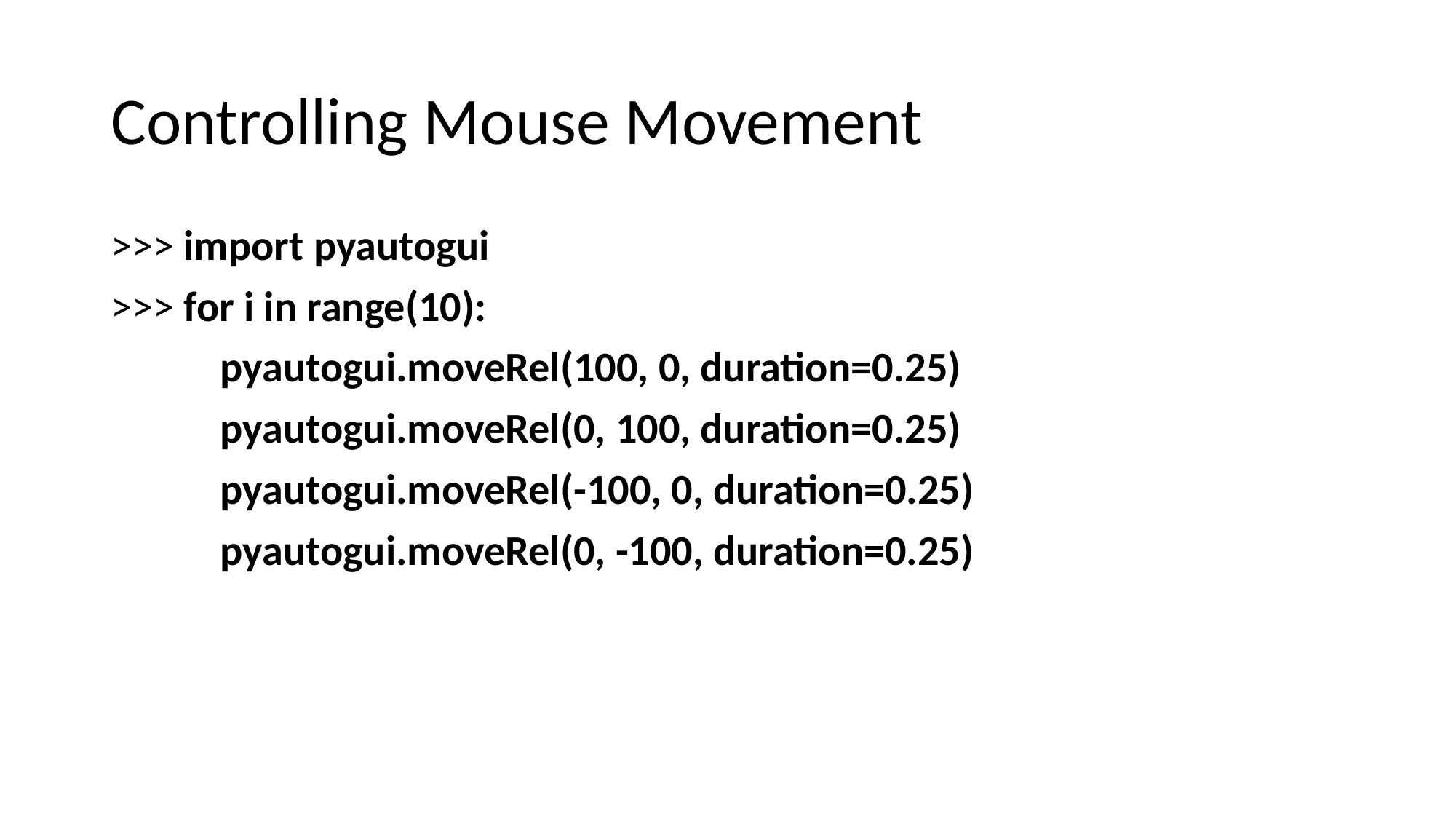

# Controlling Mouse Movement
>>> import pyautogui
>>> for i in range(10):
	pyautogui.moveRel(100, 0, duration=0.25)
	pyautogui.moveRel(0, 100, duration=0.25)
	pyautogui.moveRel(-100, 0, duration=0.25)
	pyautogui.moveRel(0, -100, duration=0.25)